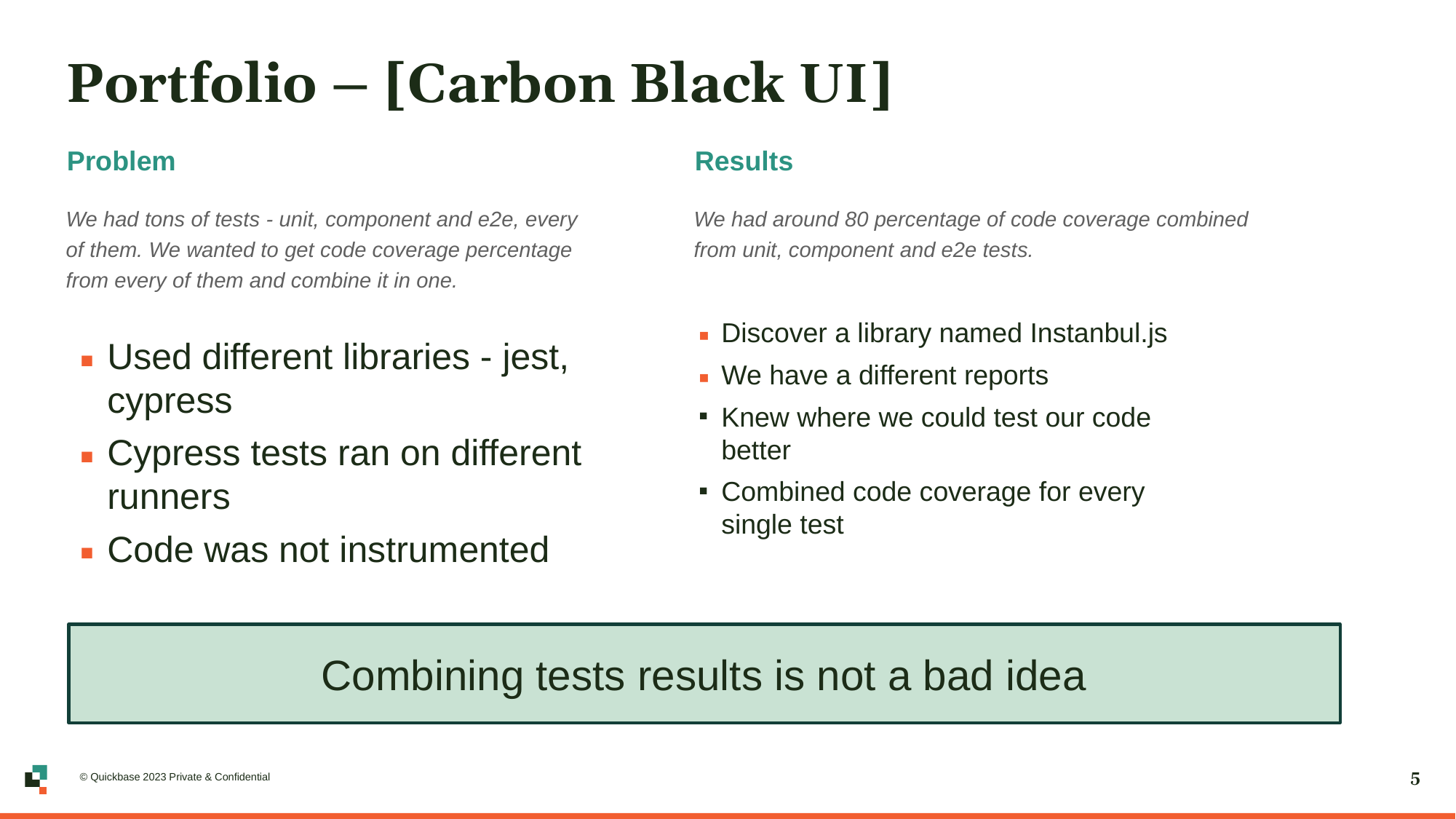

# Portfolio – [Carbon Black UI]
Problem
Results
We had tons of tests - unit, component and e2e, every of them. We wanted to get code coverage percentage from every of them and combine it in one.
We had around 80 percentage of code coverage combined from unit, component and e2e tests.
Discover a library named Instanbul.js
We have a different reports
Knew where we could test our code better
Combined code coverage for every single test
Used different libraries - jest, cypress
Cypress tests ran on different runners
Code was not instrumented
Combining tests results is not a bad idea
© Quickbase 2023 Private & Confidential
5